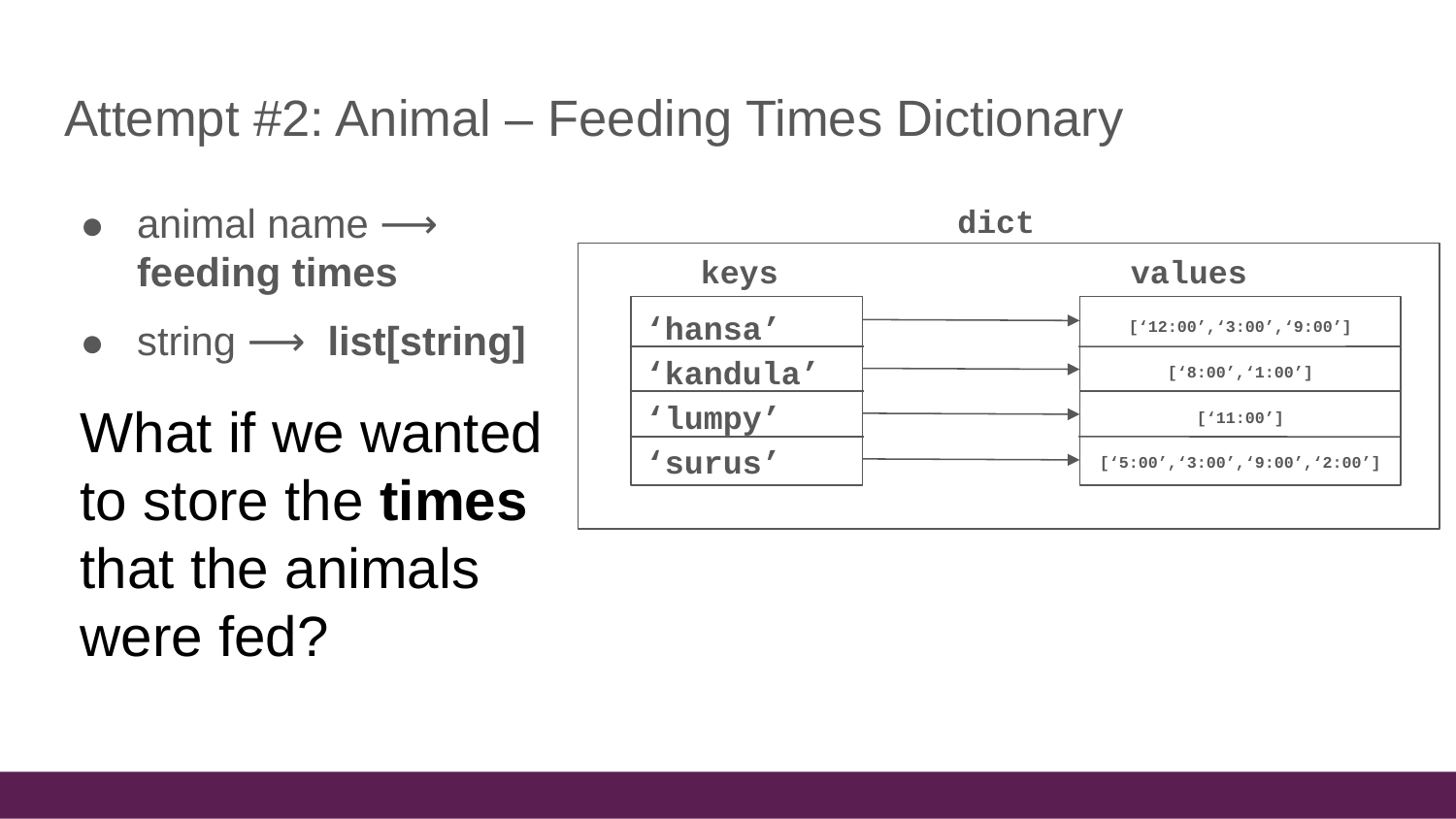

# Attempt #2: Animal – Feeding Times Dictionary
animal name ⟶ feeding times
string ⟶  list[string]
dict
keys
values

‘hansa’
‘kandula’
‘lumpy’
‘surus’

[‘12:00’,‘3:00’,‘9:00’]
[‘8:00’,‘1:00’]
[‘11:00’]
[‘5:00’,‘3:00’,‘9:00’,‘2:00’]

What if we wanted to store the times that the animals were fed?